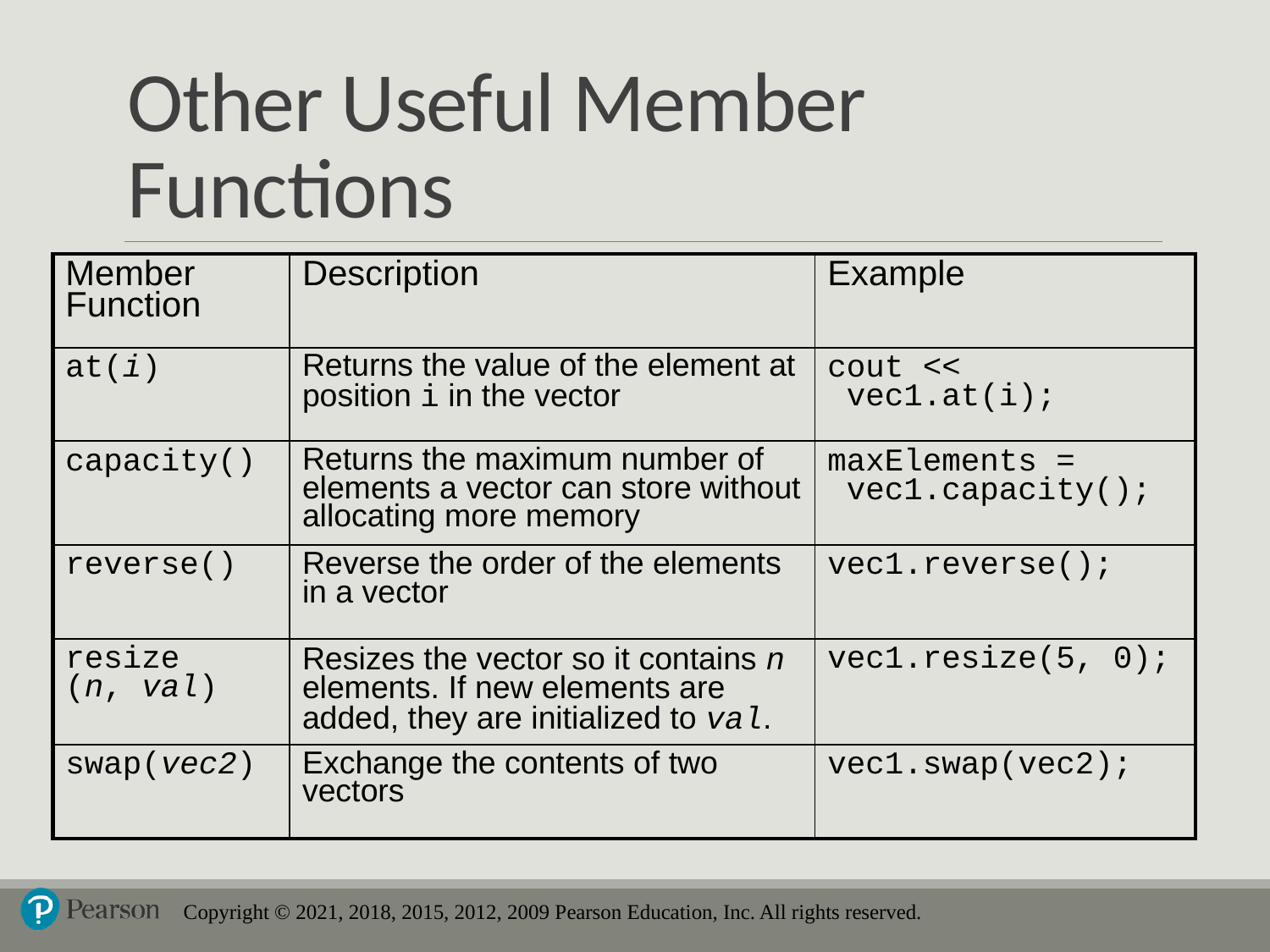

# Other Useful Member Functions
| Member Function | Description | Example |
| --- | --- | --- |
| at(i) | Returns the value of the element at position i in the vector | cout << vec1.at(i); |
| capacity() | Returns the maximum number of elements a vector can store without allocating more memory | maxElements = vec1.capacity(); |
| reverse() | Reverse the order of the elements in a vector | vec1.reverse(); |
| resize (n, val) | Resizes the vector so it contains n elements. If new elements are added, they are initialized to val. | vec1.resize(5, 0); |
| swap(vec2) | Exchange the contents of two vectors | vec1.swap(vec2); |